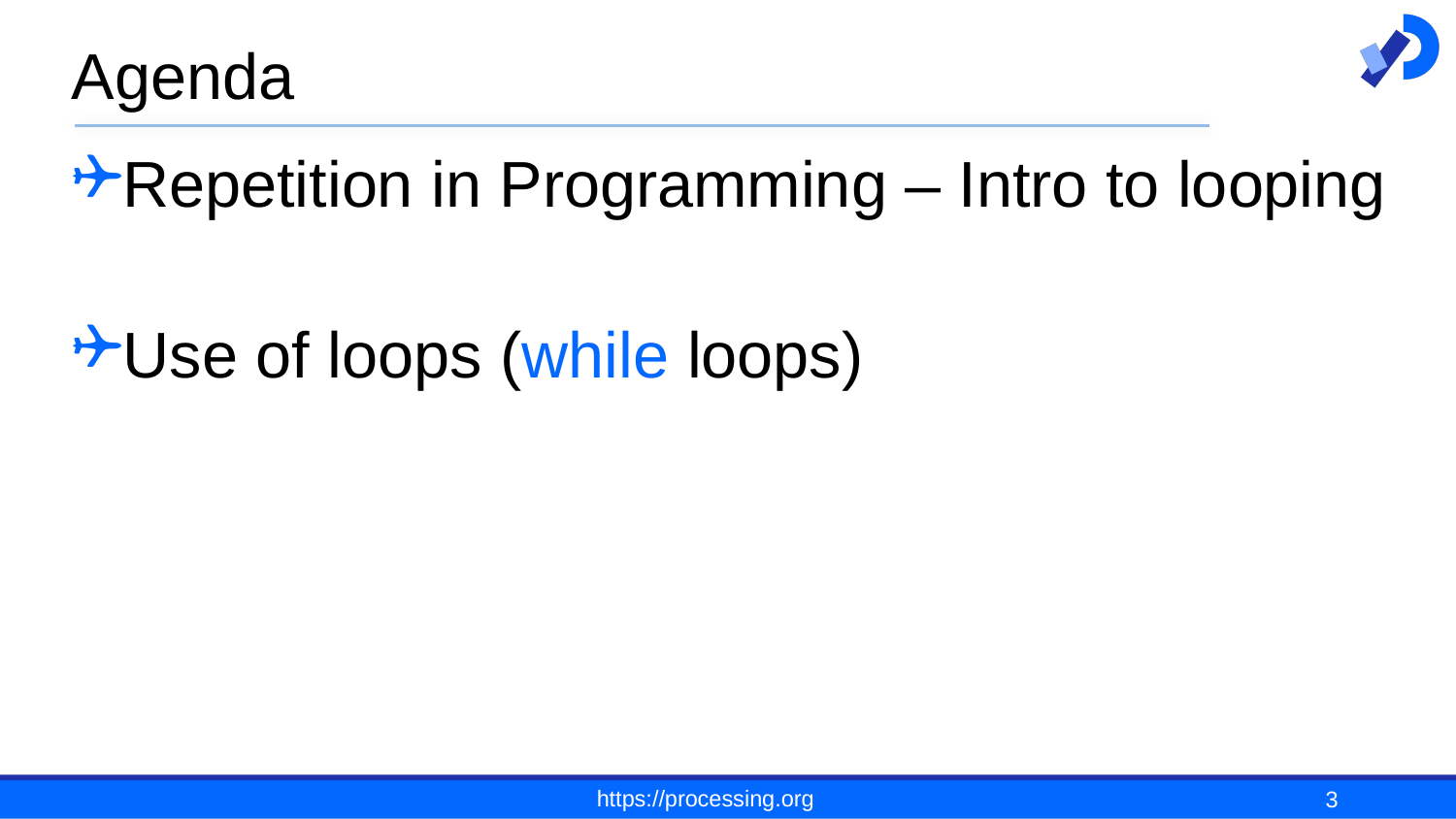

# Agenda
Repetition in Programming – Intro to looping

Use of loops (while loops)

3
https://processing.org